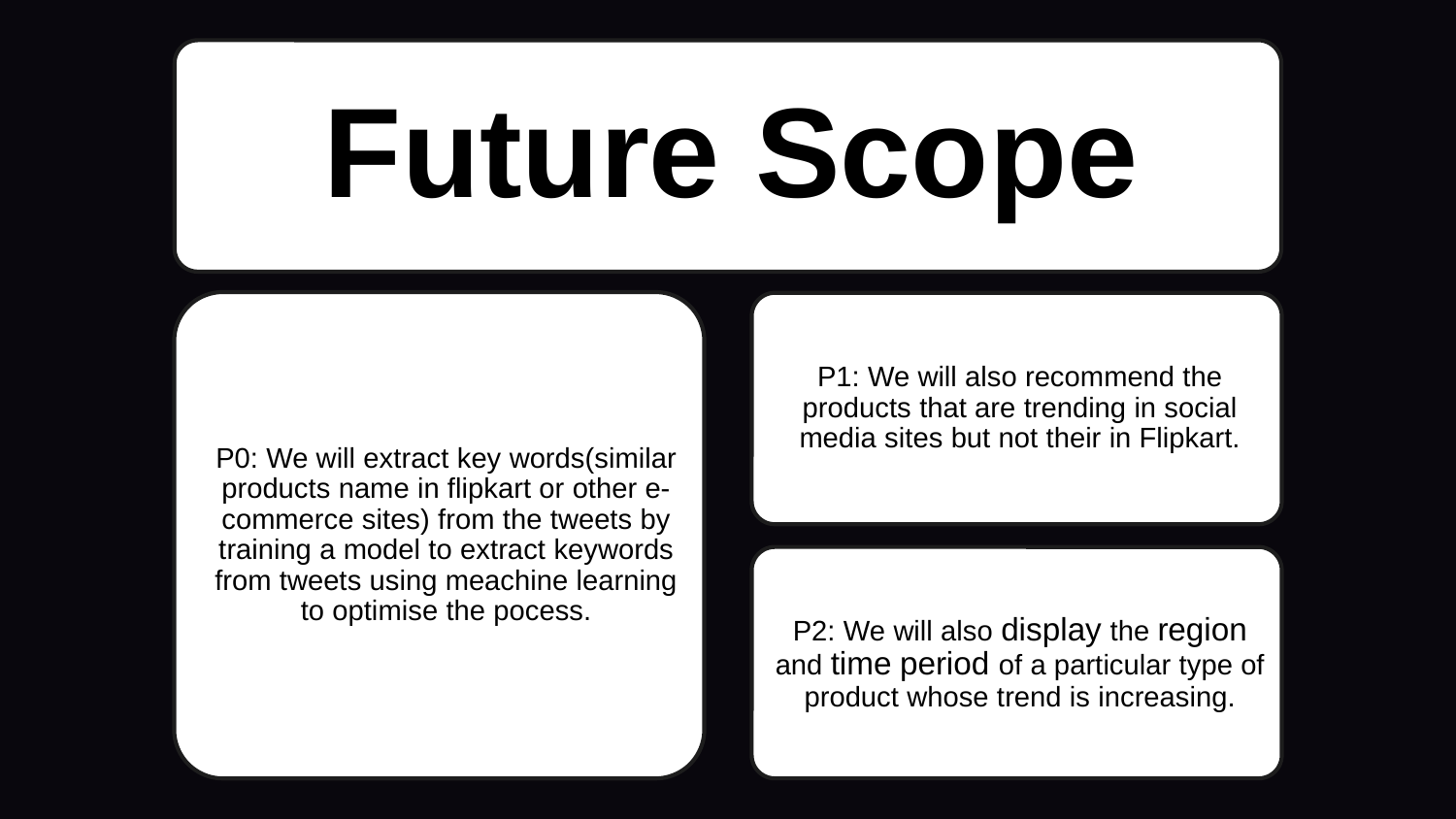

Future Scope
P1: We will also recommend the products that are trending in social media sites but not their in Flipkart.
P2: We will also display the region and time period of a particular type of product whose trend is increasing.
P0: We will extract key words(similar products name in flipkart or other e-commerce sites) from the tweets by training a model to extract keywords from tweets using meachine learning to optimise the pocess.